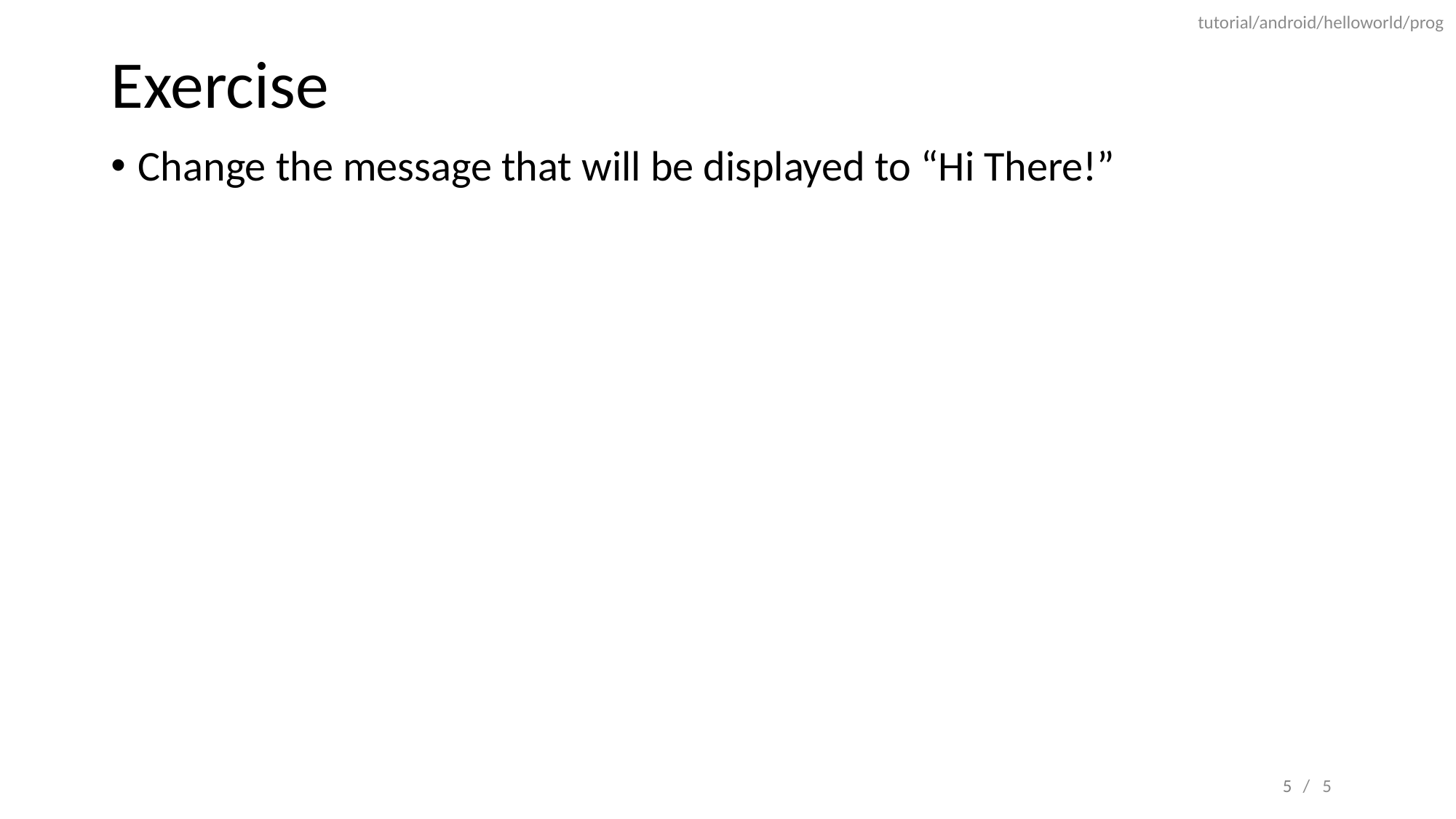

tutorial/android/helloworld/prog
# Exercise
Change the message that will be displayed to “Hi There!”
5
/   5